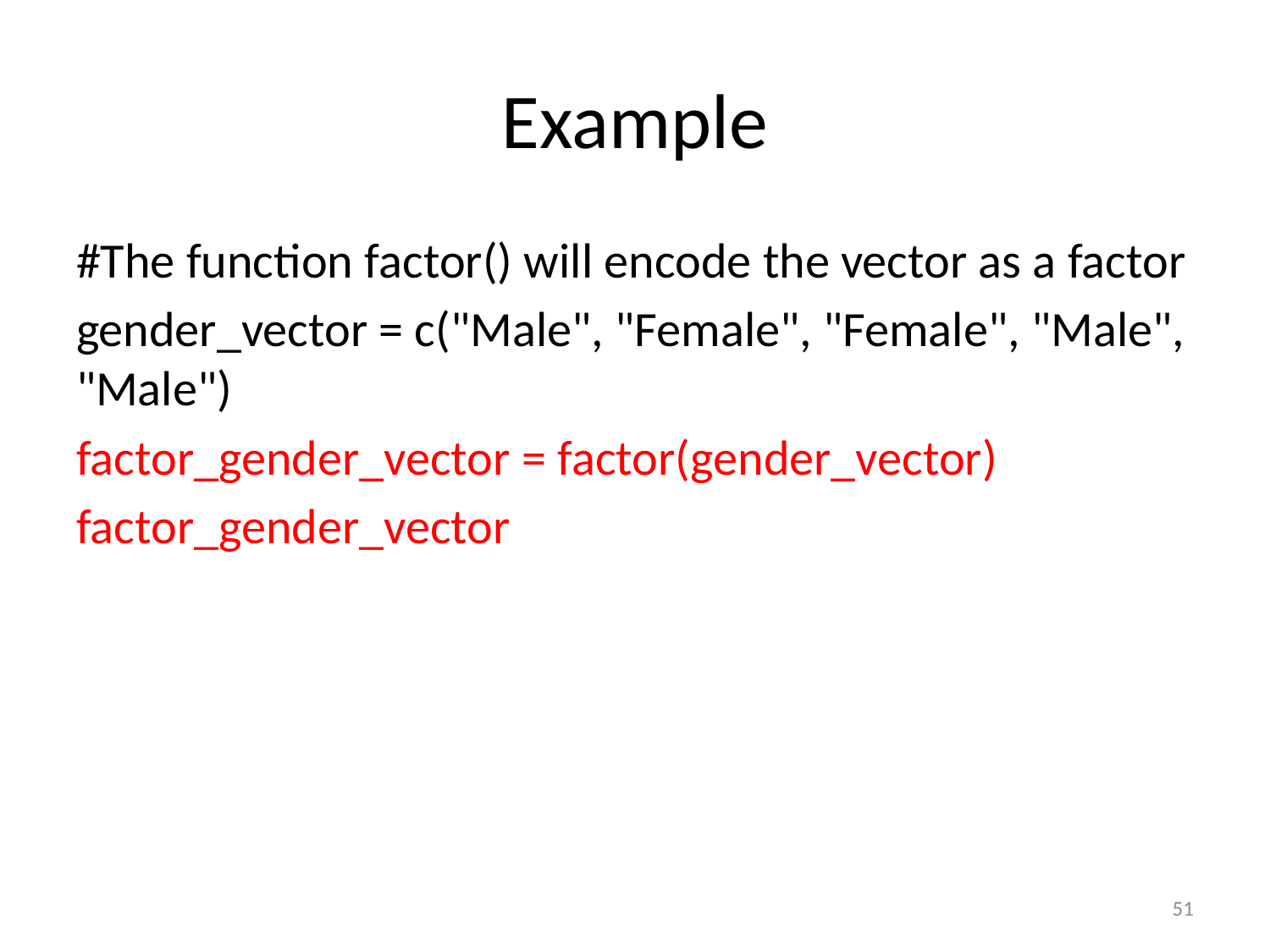

# Example
#The function factor() will encode the vector as a factor
gender_vector = c("Male", "Female", "Female", "Male", "Male")
factor_gender_vector = factor(gender_vector)
factor_gender_vector
51